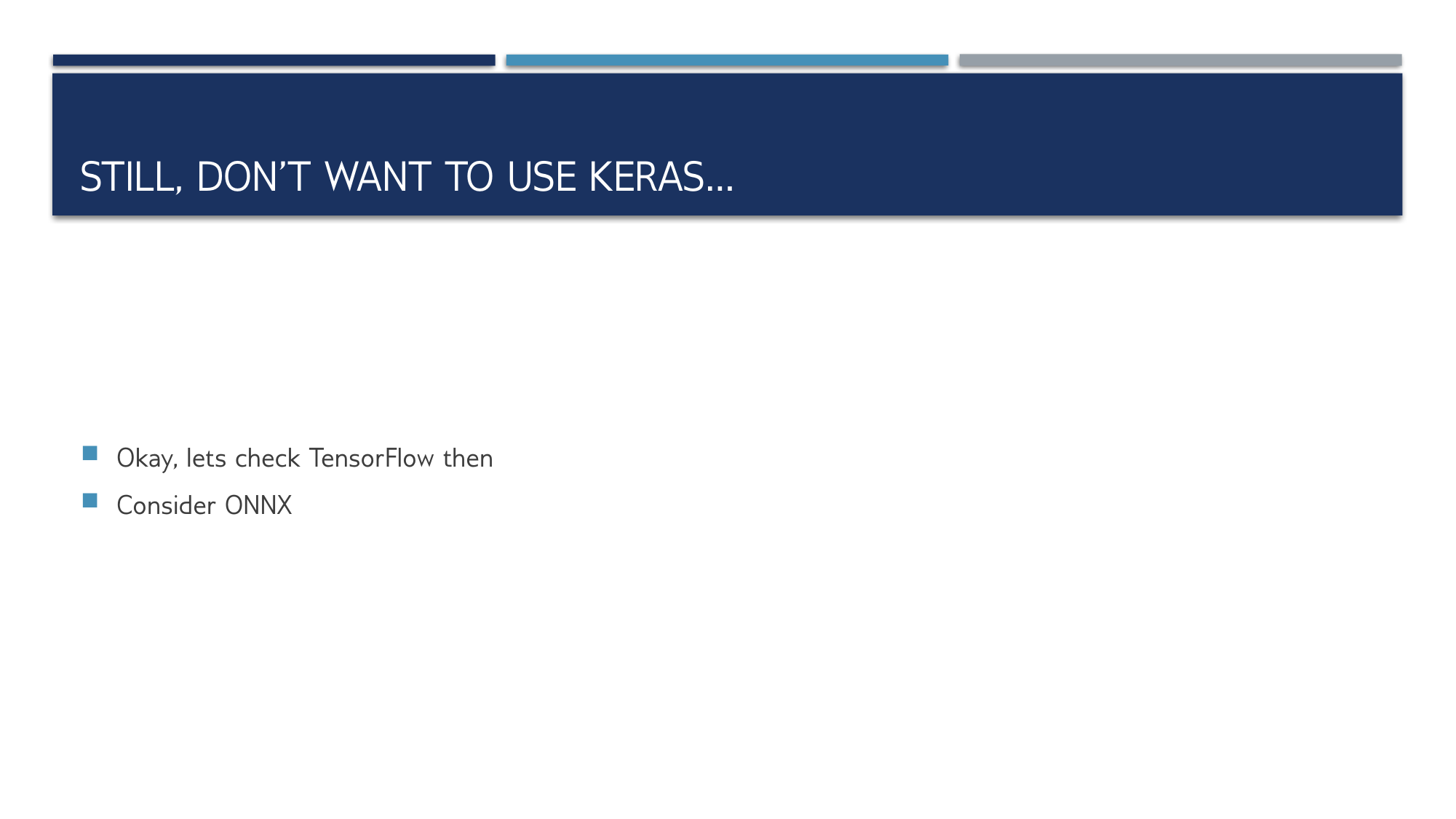

# Still, Don’t want to use keras…
Okay, lets check TensorFlow then
Consider ONNX